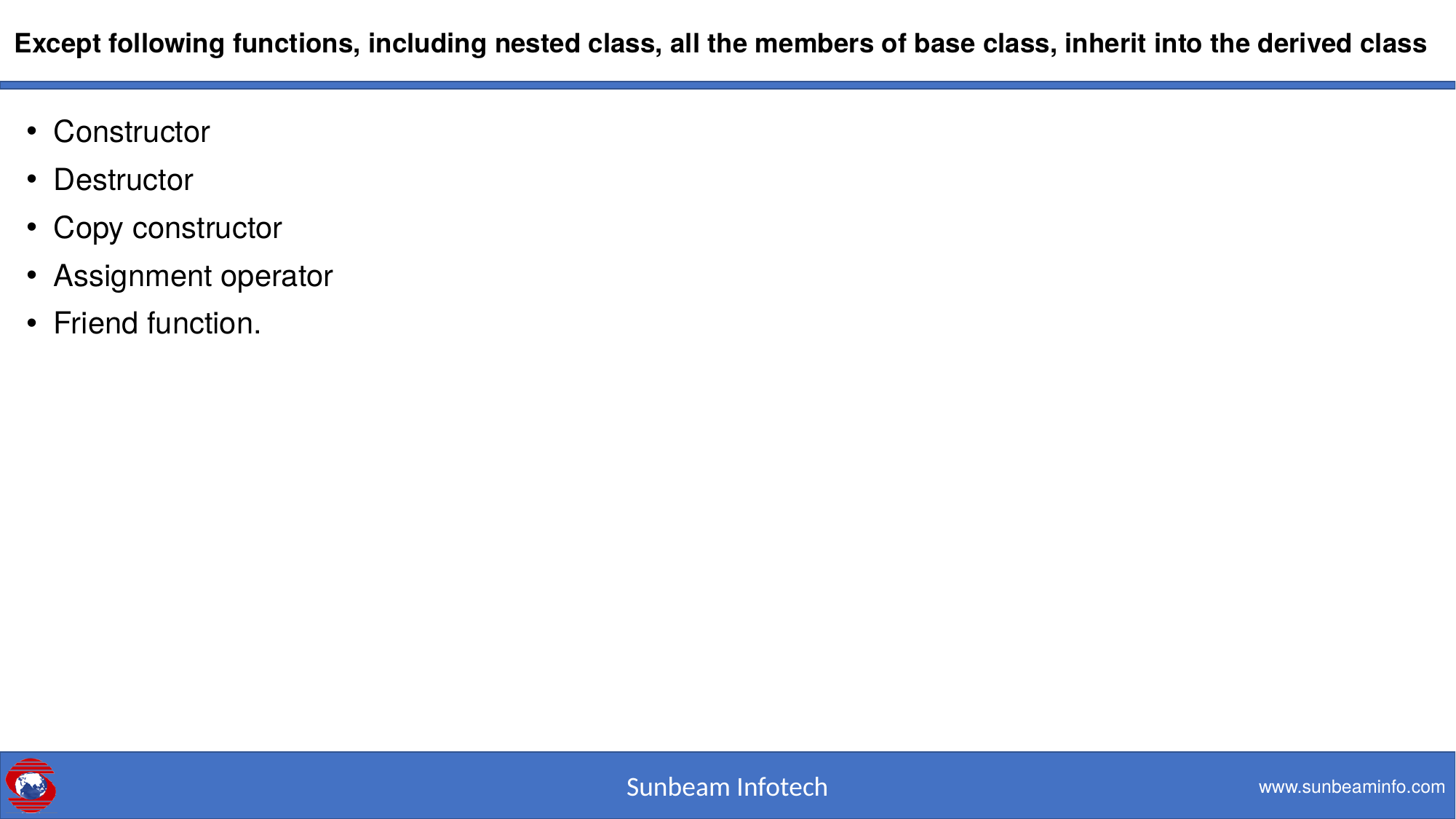

# Except following functions, including nested class, all the members of base class, inherit into the derived class
Constructor
Destructor
Copy constructor
Assignment operator
Friend function.